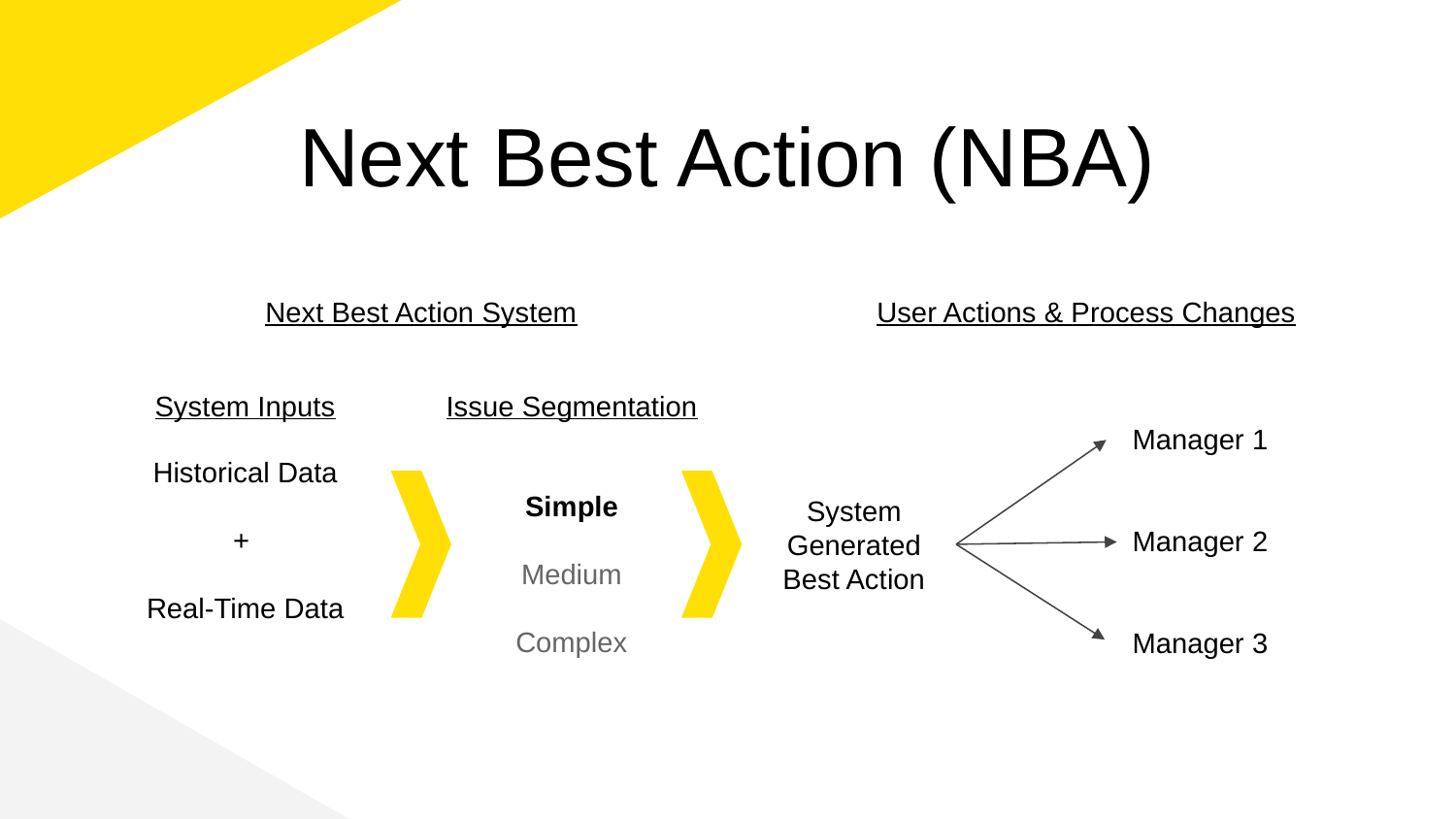

# Next Best Action (NBA)
Next Best Action System
User Actions & Process Changes
System Inputs
Issue Segmentation
Manager 1

Manager 2

Manager 3
Historical Data

+

Real-Time Data

Simple
Medium
Complex
System Generated Best Action